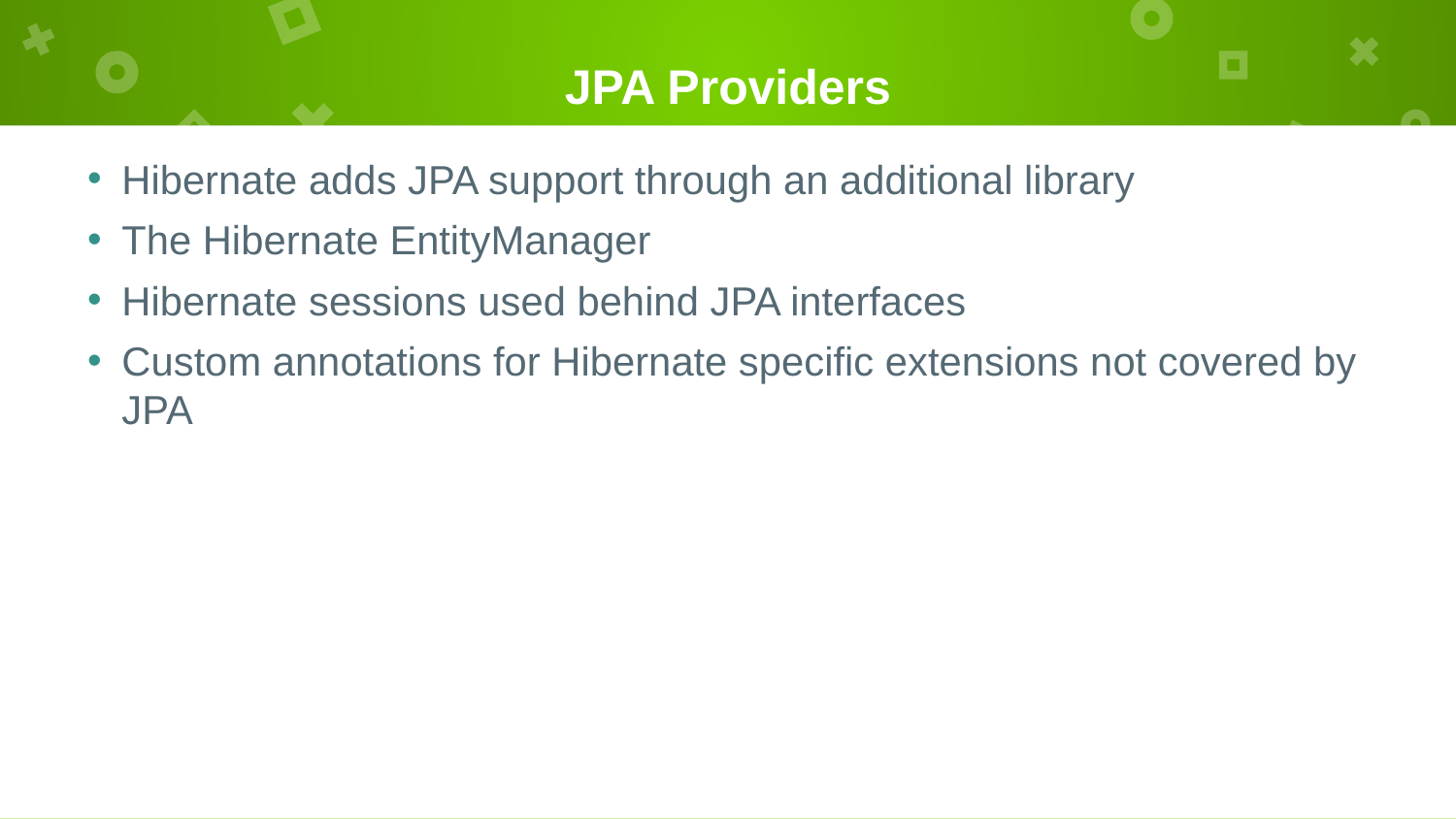

# JPA Providers
Hibernate adds JPA support through an additional library
The Hibernate EntityManager
Hibernate sessions used behind JPA interfaces
Custom annotations for Hibernate specific extensions not covered by JPA